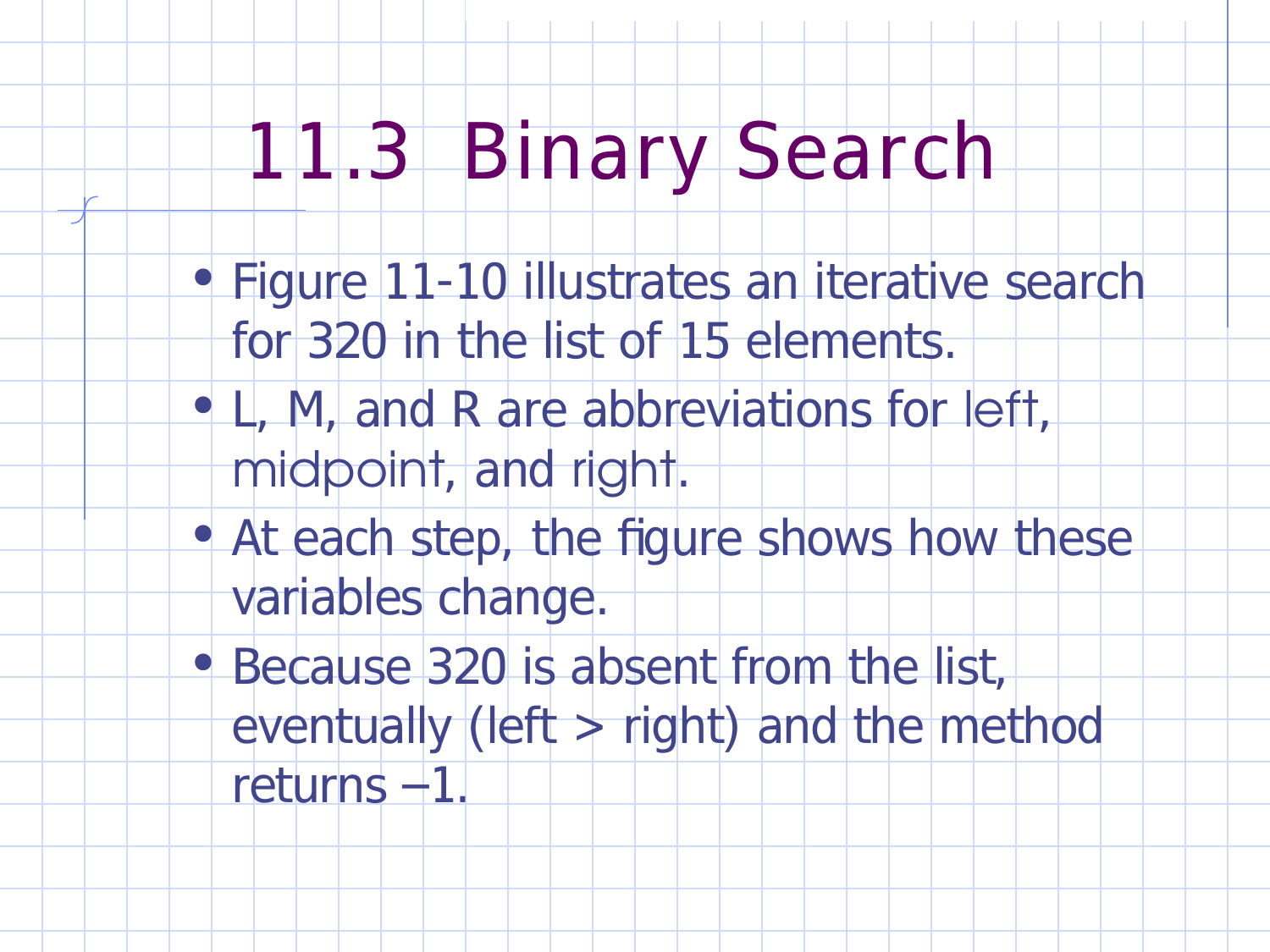

# 11.3  Binary Search
Figure 11-10 illustrates an iterative search for 320 in the list of 15 elements.
L, M, and R are abbreviations for left, midpoint, and right.
At each step, the figure shows how these variables change.
Because 320 is absent from the list, eventually (left > right) and the method returns –1.